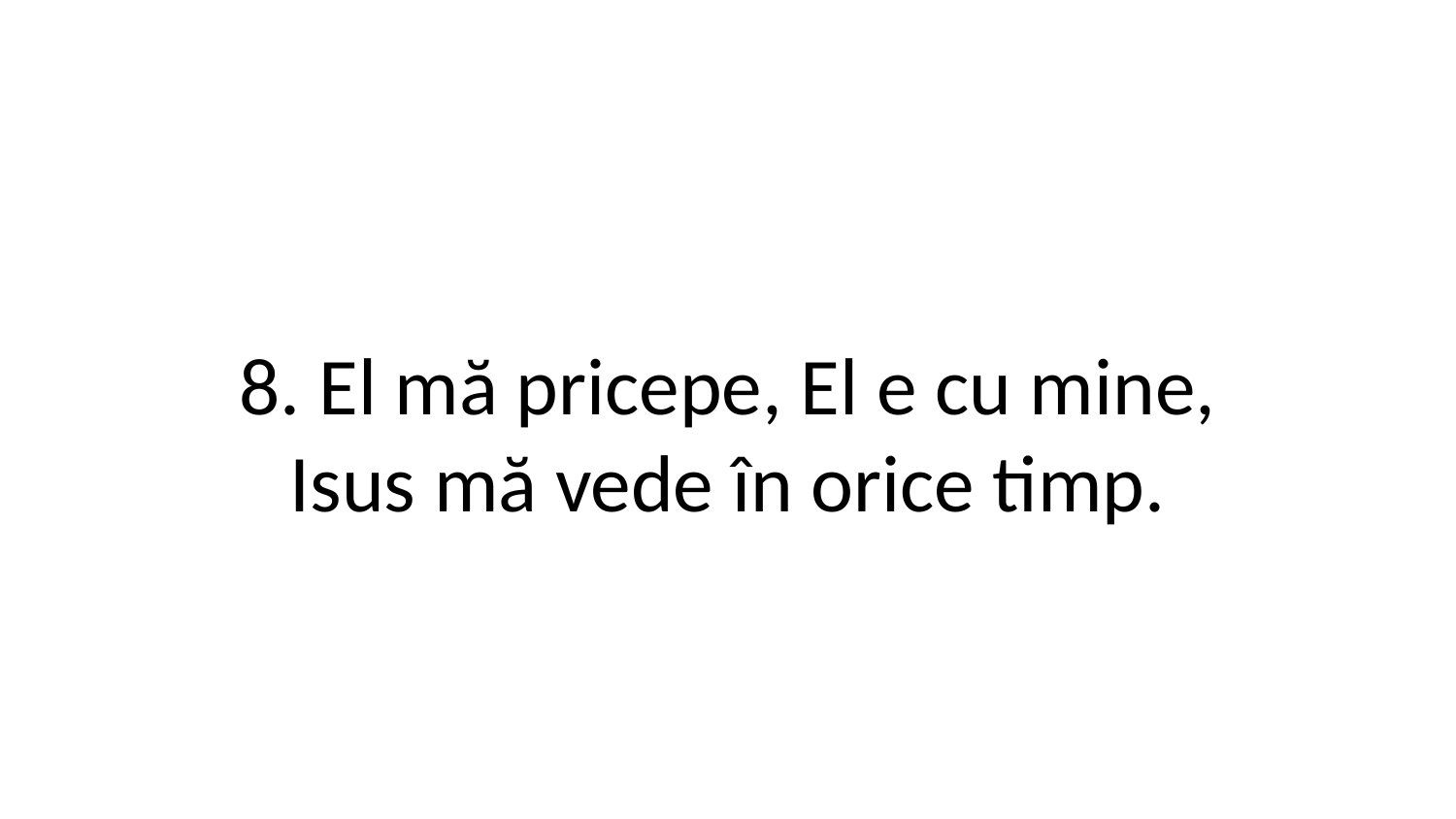

8. El mă pricepe, El e cu mine,
Isus mă vede în orice timp.